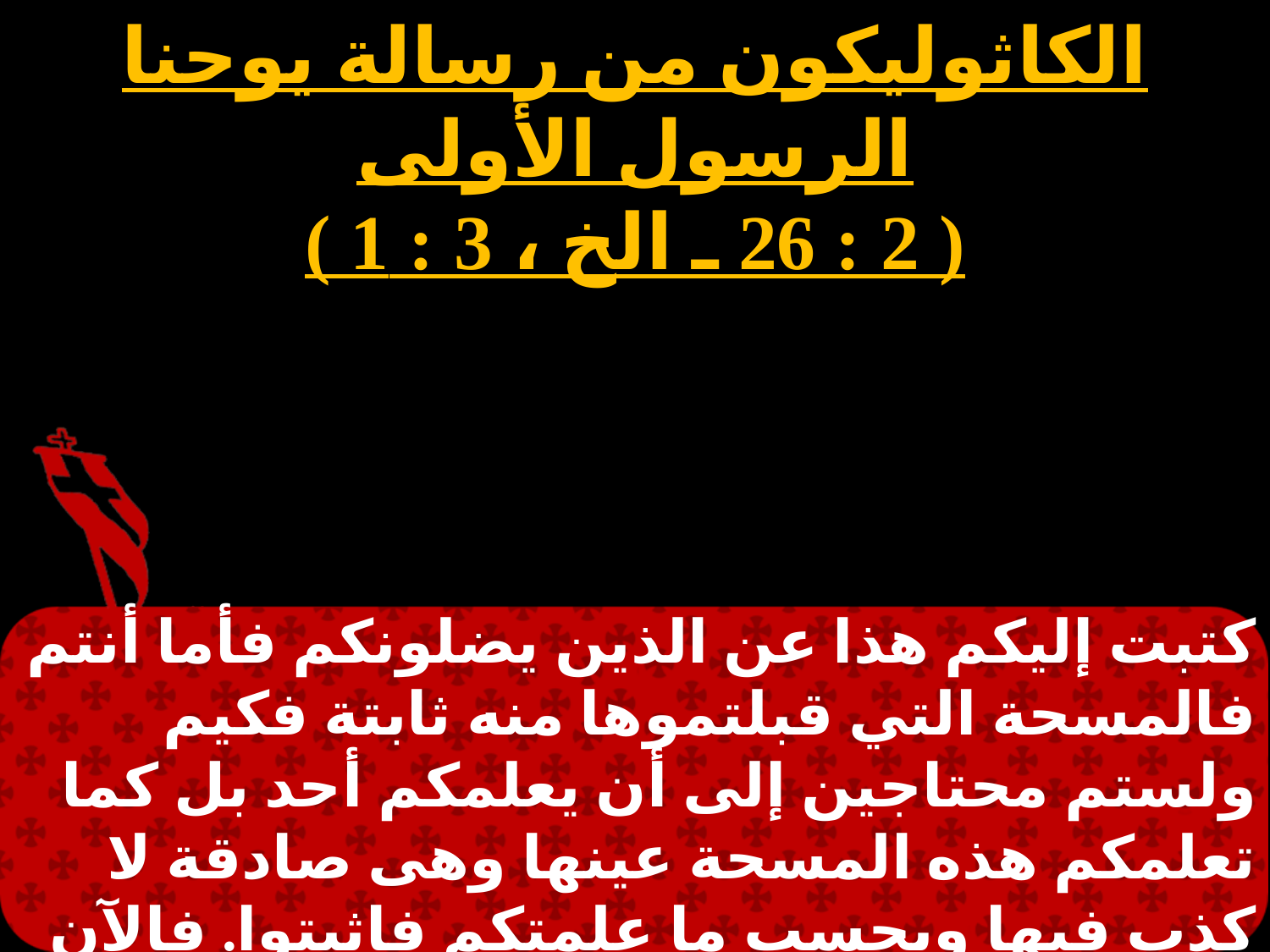

الكاثوليكون من رسالة يوحنا الرسول الأولى
( 2 : 26 ـ الخ ، 3 : 1 )
كتبت إليكم هذا عن الذين يضلونكم فأما أنتم فالمسحة التي قبلتموها منه ثابتة فكيم ولستم محتاجين إلى أن يعلمكم أحد بل كما تعلمكم هذه المسحة عينها وهى صادقة لا كذب فيها وبحسب ما علمتكم فاثبتوا. فالآن أيها البنون أثبتوا فيه